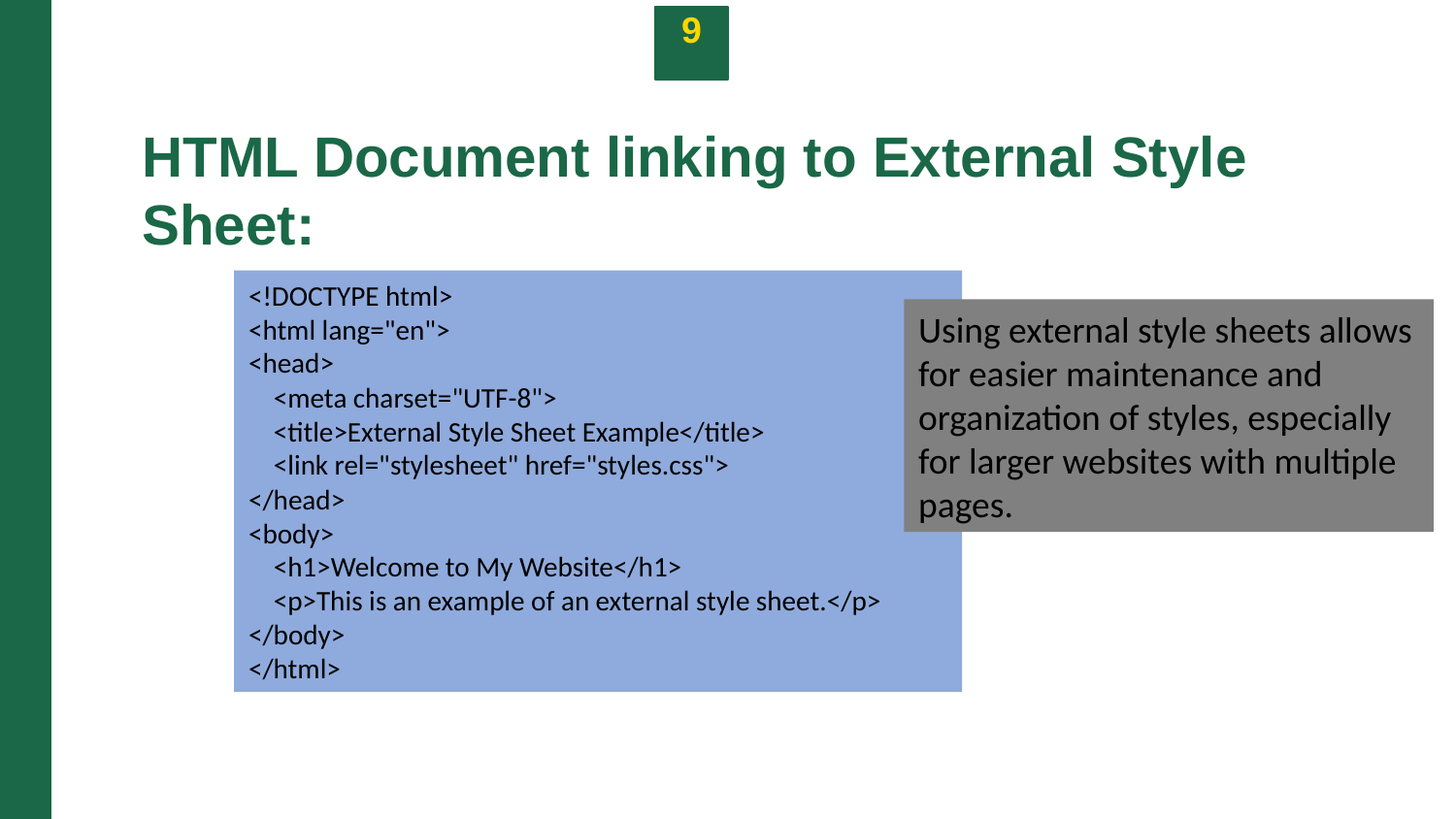

9

HTML Document linking to External Style Sheet:

<!DOCTYPE html>
<html lang="en">
<head>
    <meta charset="UTF-8">
    <title>External Style Sheet Example</title>
    <link rel="stylesheet" href="styles.css">
</head>
<body>
    <h1>Welcome to My Website</h1>
    <p>This is an example of an external style sheet.</p>
</body>
</html>

Using external style sheets allows for easier maintenance and organization of styles, especially for larger websites with multiple pages.
Photo by Pexels